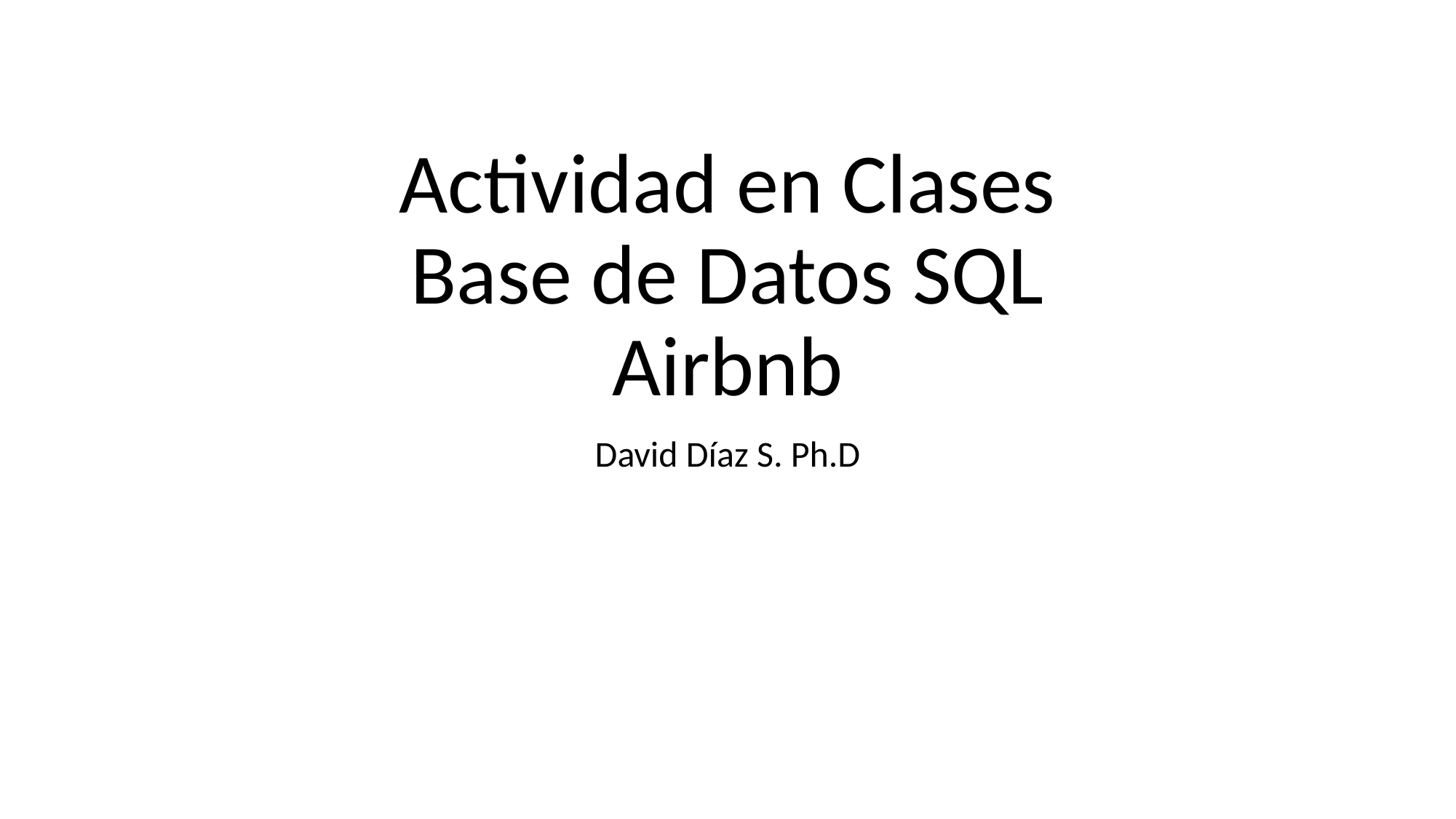

# Actividad en Clases Base de Datos SQL Airbnb
David Díaz S. Ph.D